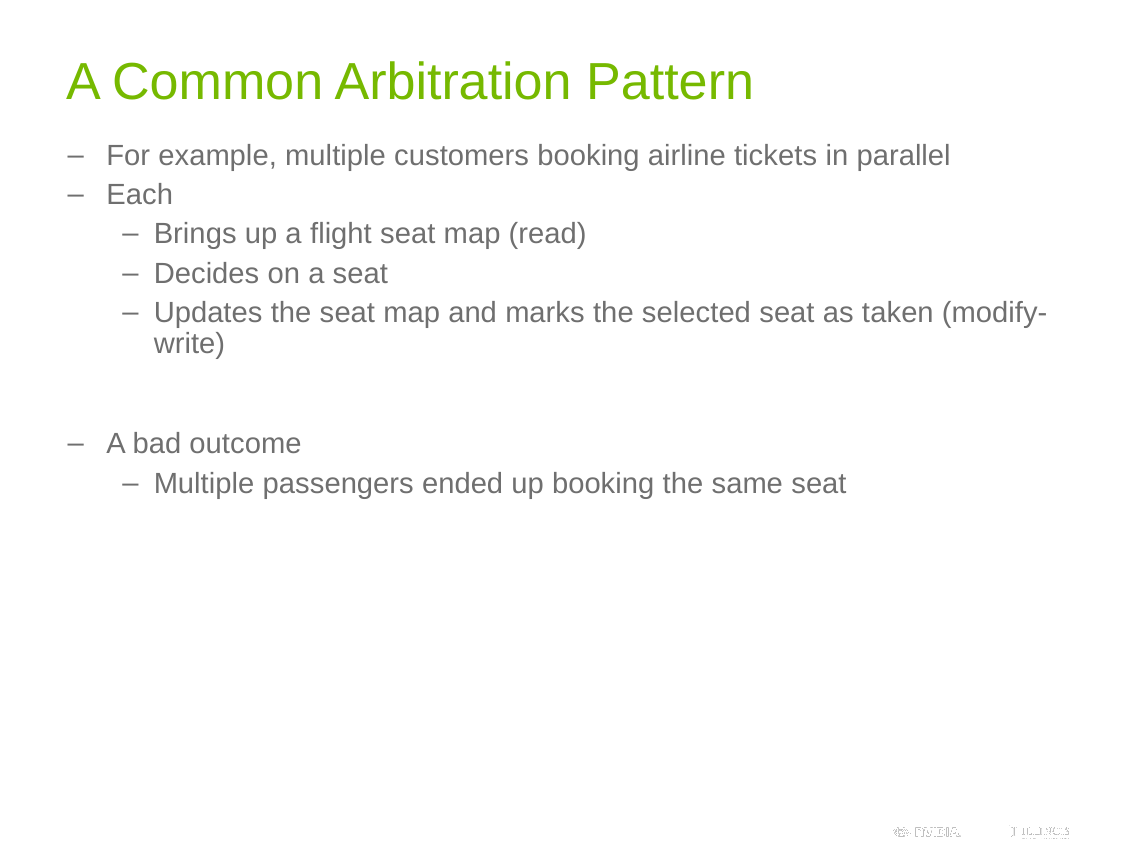

# A Common Arbitration Pattern
For example, multiple customers booking airline tickets in parallel
Each
Brings up a flight seat map (read)
Decides on a seat
Updates the seat map and marks the selected seat as taken (modify-write)

A bad outcome
Multiple passengers ended up booking the same seat